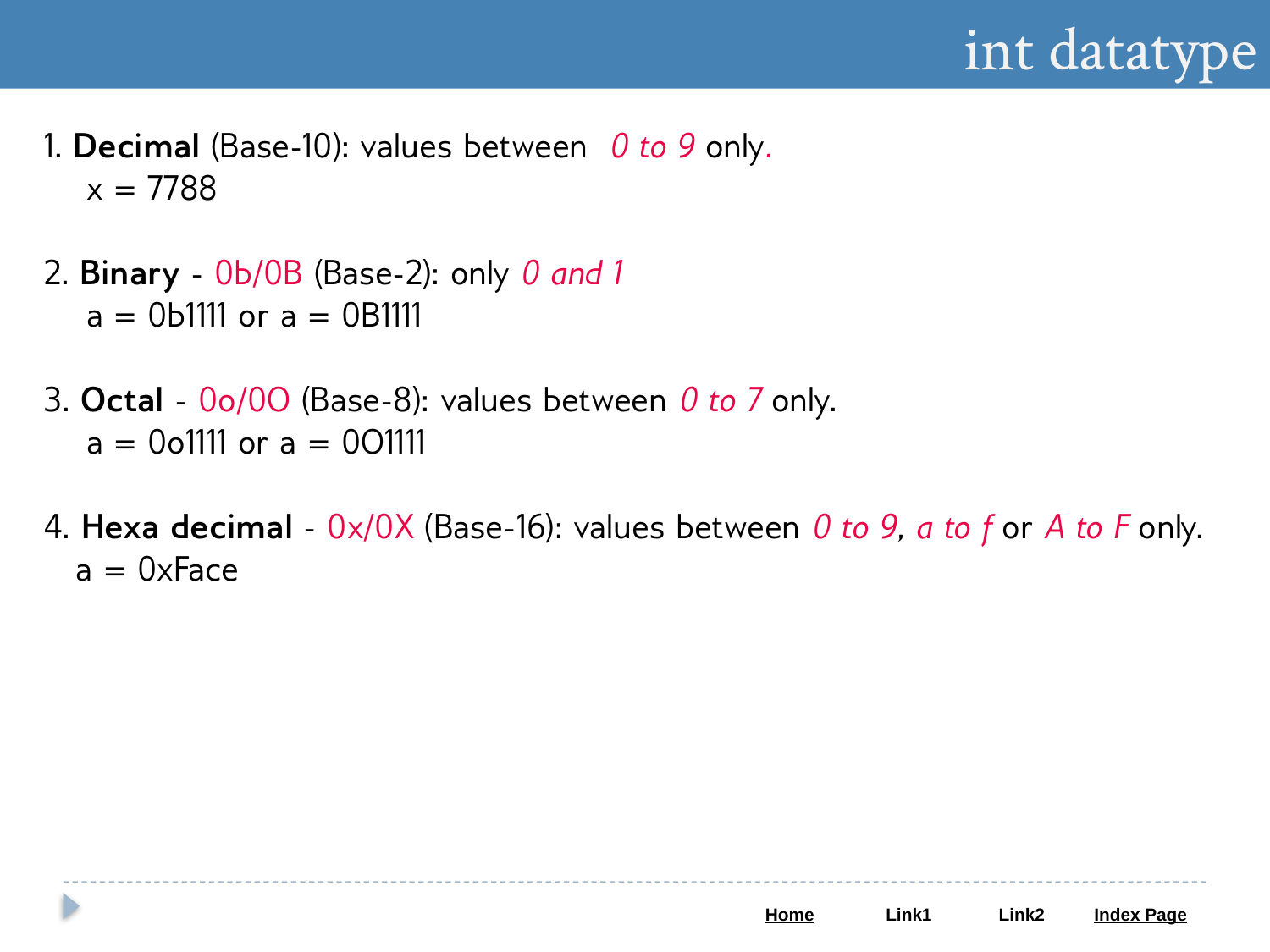

int datatype
1. Decimal (Base-10): values between  0 to 9 only.
    x = 7788

2. Binary - 0b/0B (Base-2): only 0 and 1
    a = 0b1111 or a = 0B1111

3. Octal - 0o/0O (Base-8): values between 0 to 7 only.
    a = 0o1111 or a = 0O1111

4. Hexa decimal - 0x/0X (Base-16): values between 0 to 9, a to f or A to F only.
   a = 0xFace